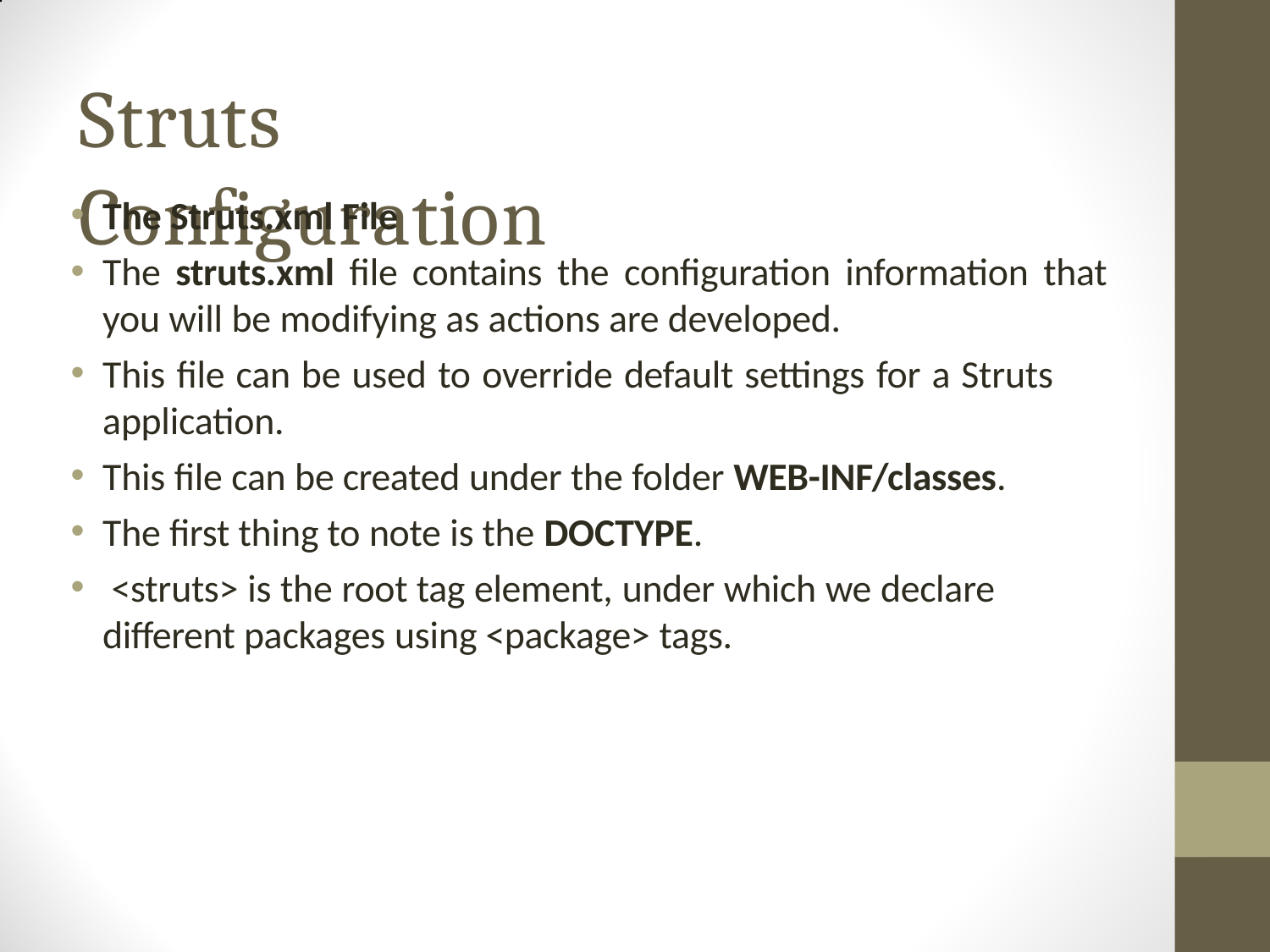

# Struts Configuration
The Struts.xml File
The struts.xml file contains the configuration information that  you will be modifying as actions are developed.
This file can be used to override default settings for a Struts application.
This file can be created under the folder WEB-INF/classes.
The first thing to note is the DOCTYPE.
<struts> is the root tag element, under which we declare
different packages using <package> tags.